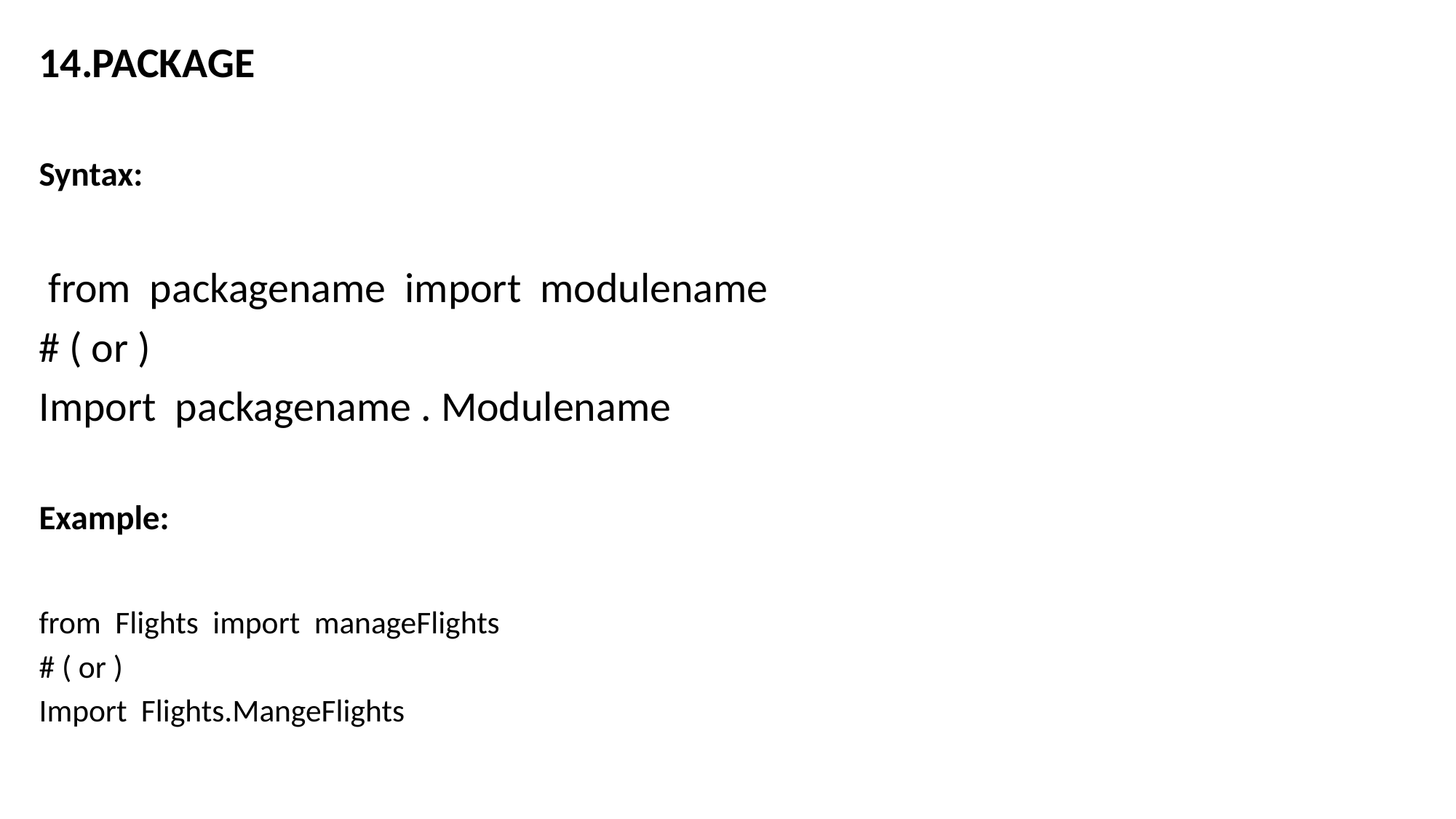

PACKAGE

Syntax:

 from  packagename  import  modulename
# ( or )
Import  packagename . Modulename

Example:

from  Flights  import  manageFlights
# ( or )
Import  Flights.MangeFlights